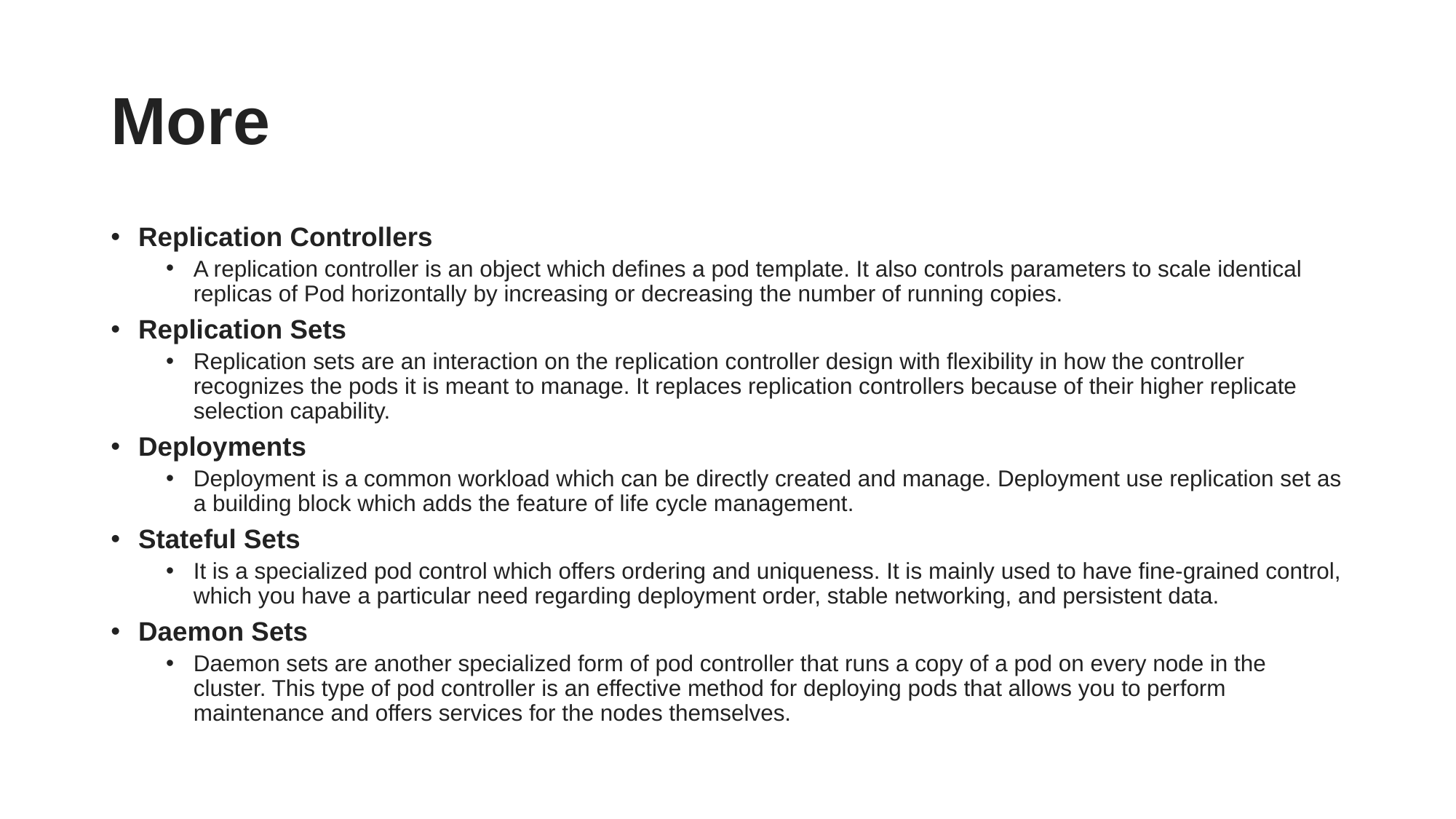

# More
Replication Controllers
A replication controller is an object which defines a pod template. It also controls parameters to scale identical replicas of Pod horizontally by increasing or decreasing the number of running copies.
Replication Sets
Replication sets are an interaction on the replication controller design with flexibility in how the controller recognizes the pods it is meant to manage. It replaces replication controllers because of their higher replicate selection capability.
Deployments
Deployment is a common workload which can be directly created and manage. Deployment use replication set as a building block which adds the feature of life cycle management.
Stateful Sets
It is a specialized pod control which offers ordering and uniqueness. It is mainly used to have fine-grained control, which you have a particular need regarding deployment order, stable networking, and persistent data.
Daemon Sets
Daemon sets are another specialized form of pod controller that runs a copy of a pod on every node in the cluster. This type of pod controller is an effective method for deploying pods that allows you to perform maintenance and offers services for the nodes themselves.